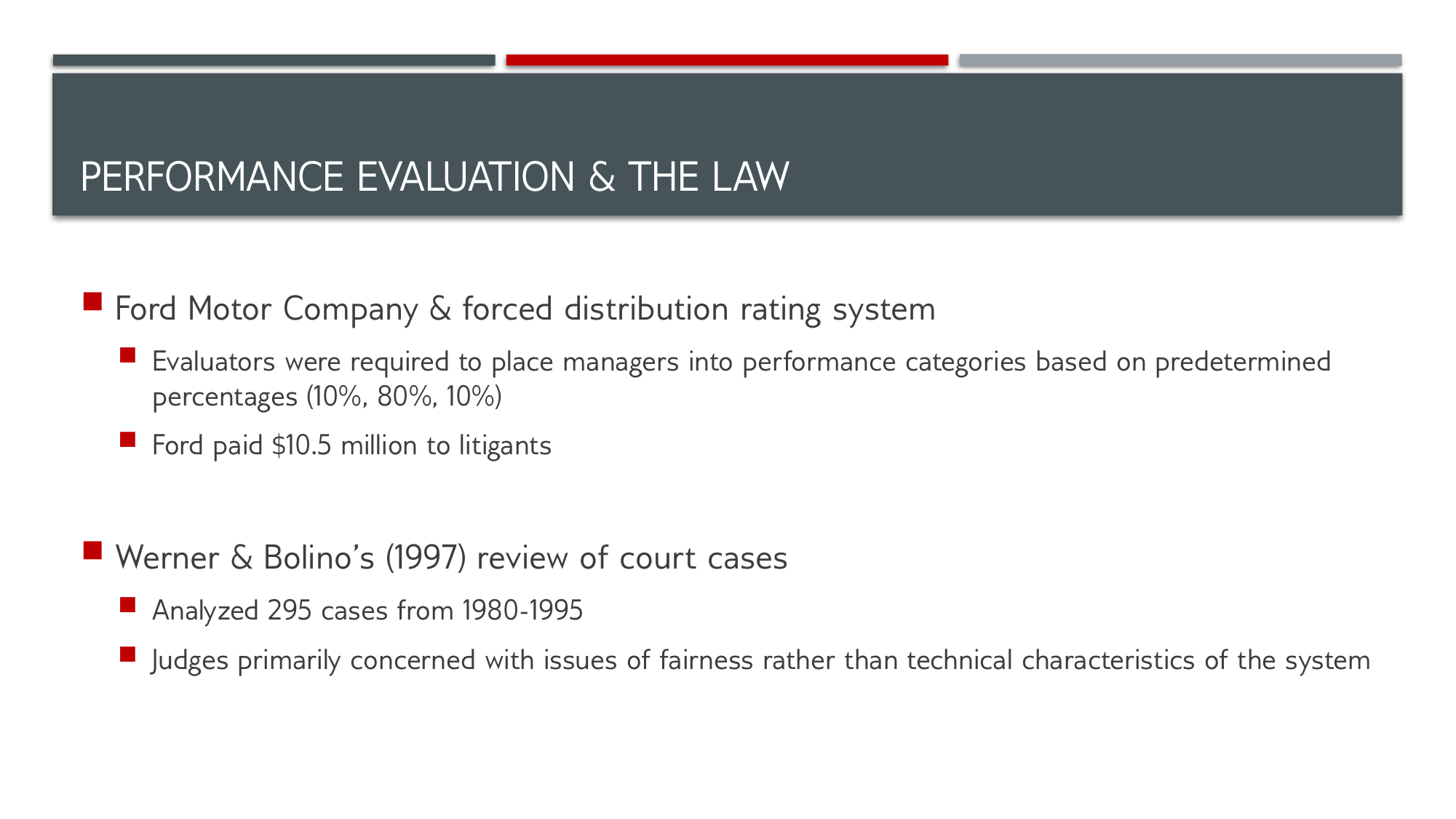

# Performance Evaluation & the Law
Ford Motor Company & forced distribution rating system
Evaluators were required to place managers into performance categories based on predetermined percentages (10%, 80%, 10%)
Ford paid $10.5 million to litigants

Werner & Bolino’s (1997) review of court cases
Analyzed 295 cases from 1980-1995
Judges primarily concerned with issues of fairness rather than technical characteristics of the system